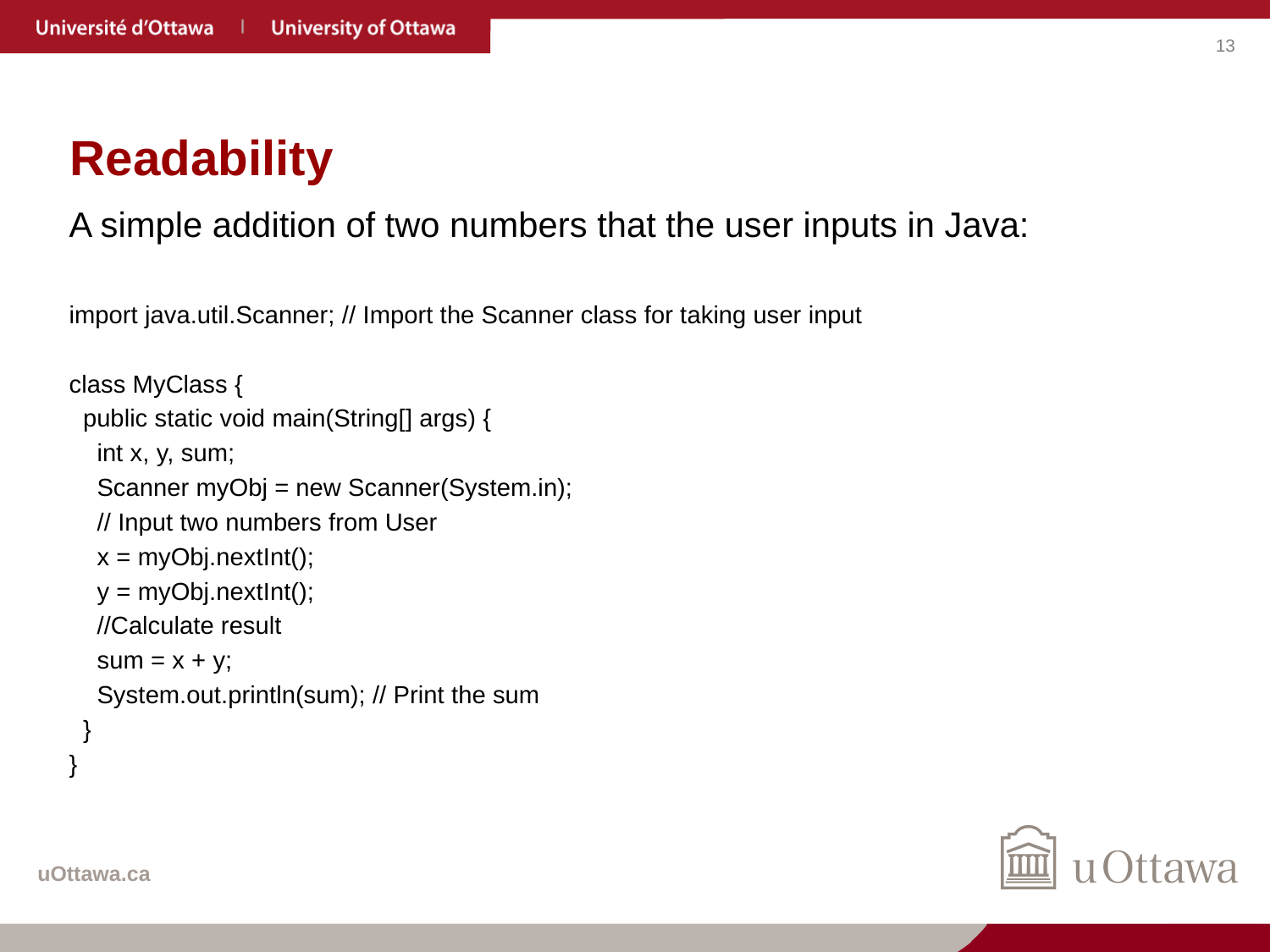

# Readability
A simple addition of two numbers that the user inputs in Java:

import java.util.Scanner; // Import the Scanner class for taking user input

class MyClass {
  public static void main(String[] args) {
    int x, y, sum;
    Scanner myObj = new Scanner(System.in);
    // Input two numbers from User
    x = myObj.nextInt();
    y = myObj.nextInt();
    //Calculate result
    sum = x + y;
    System.out.println(sum); // Print the sum
  }
}